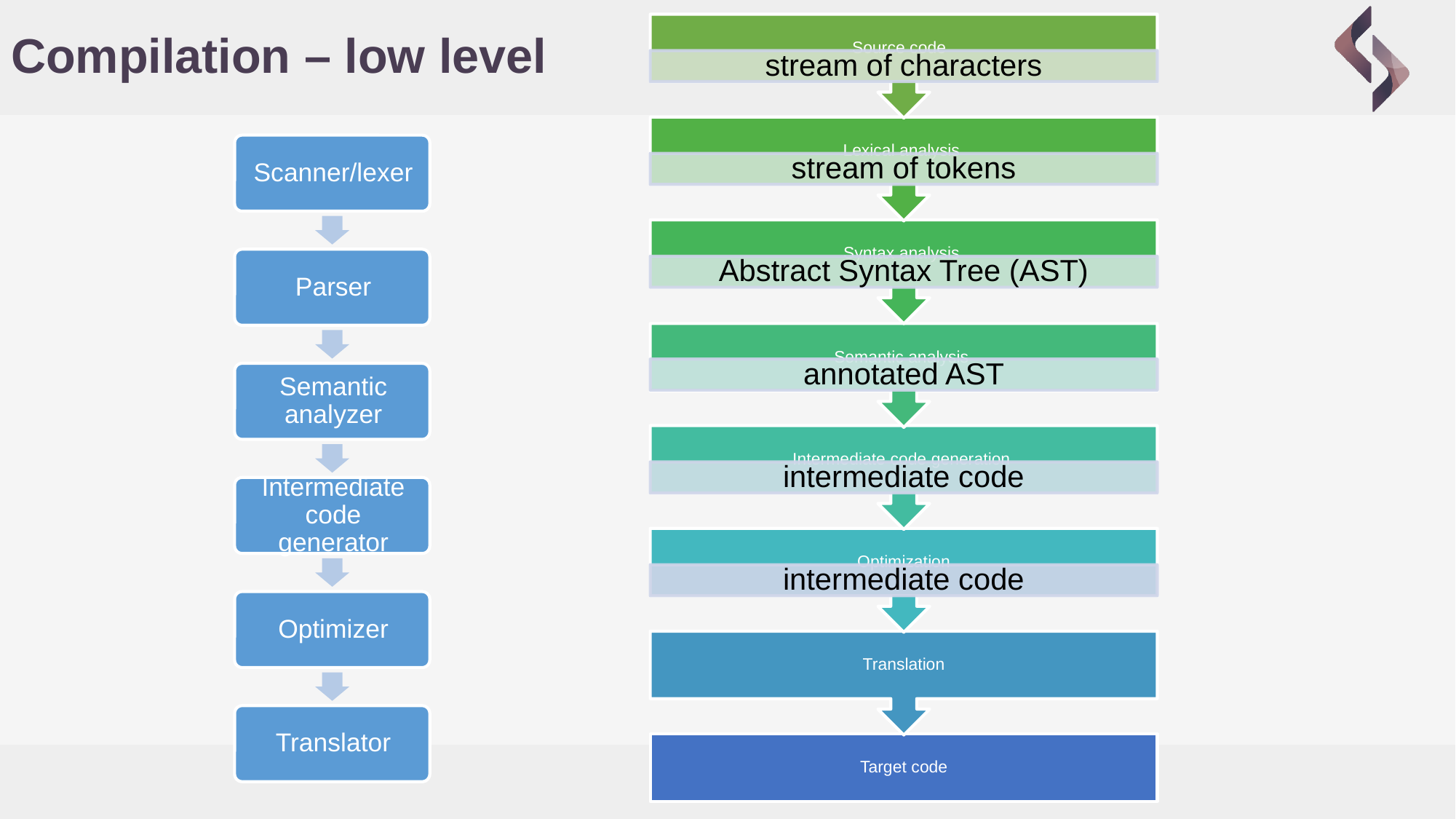

# Compilation – low level
Target code
Translation
Optimization
intermediate code
Intermediate code generation
intermediate code
Semantic analysis
annotated AST
Syntax analysis
Abstract Syntax Tree (AST)
Lexical analysis
stream of tokens
Source code
stream of characters
Scanner/lexer

Parser

Semantic analyzer

Intermediate code generator

Optimizer

Translator